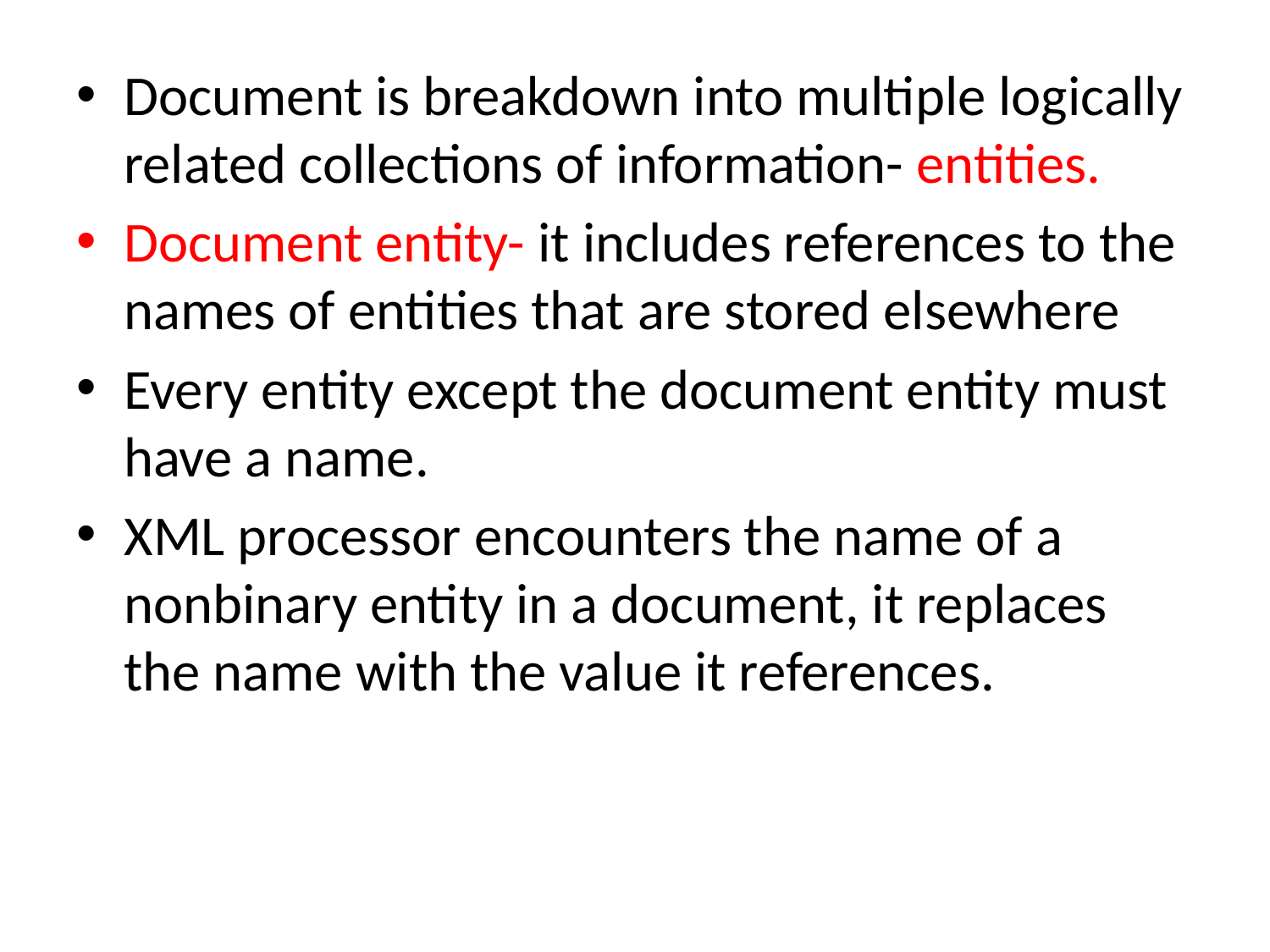

Document is breakdown into multiple logically related collections of information- entities.
Document entity- it includes references to the names of entities that are stored elsewhere
Every entity except the document entity must have a name.
XML processor encounters the name of a nonbinary entity in a document, it replaces the name with the value it references.